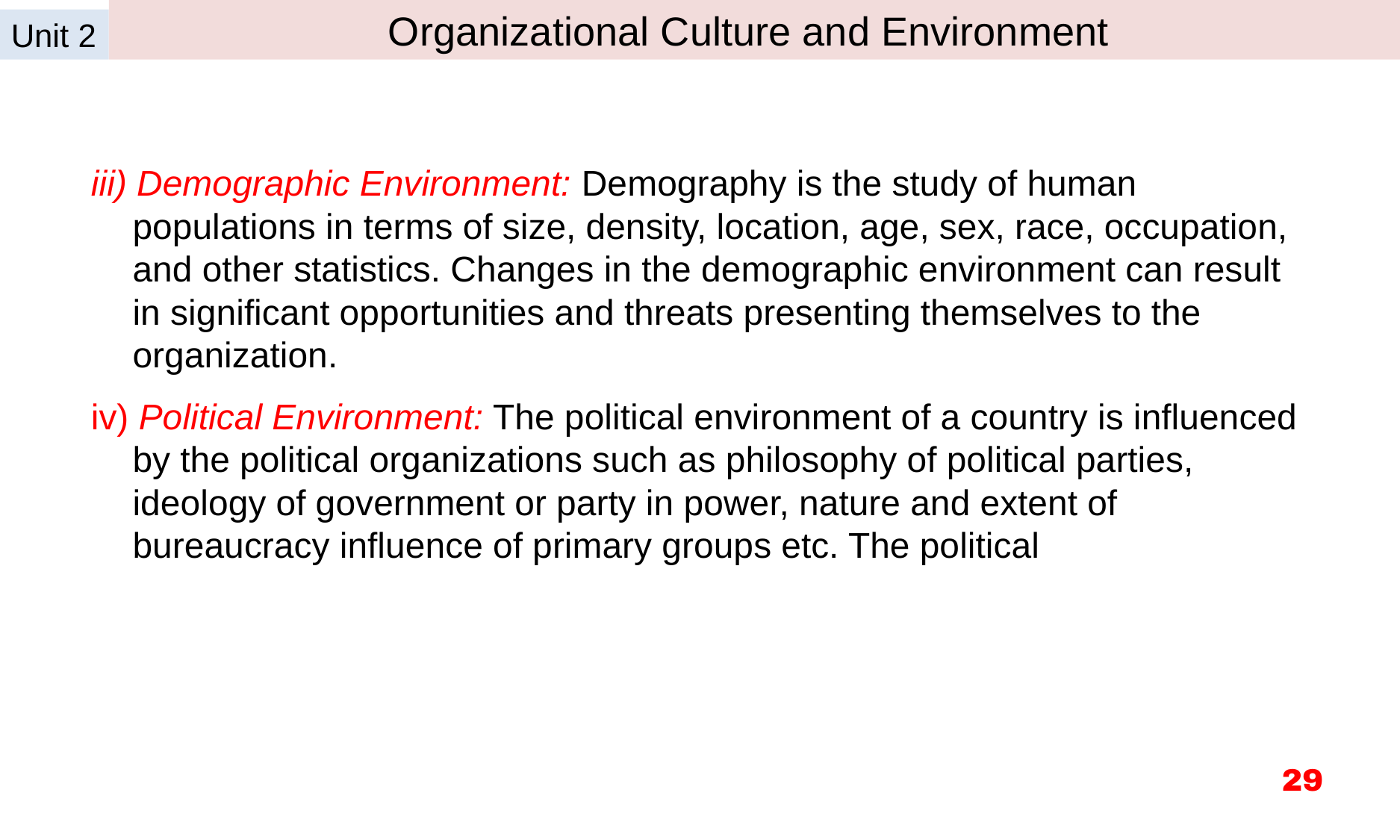

Organizational Culture and Environment
Unit 2
iii) Demographic Environment: Demography is the study of human populations in terms of size, density, location, age, sex, race, occupation, and other statistics. Changes in the demographic environment can result in significant opportunities and threats presenting themselves to the organization.
iv) Political Environment: The political environment of a country is influenced by the political organizations such as philosophy of political parties, ideology of government or party in power, nature and extent of bureaucracy influence of primary groups etc. The political
29